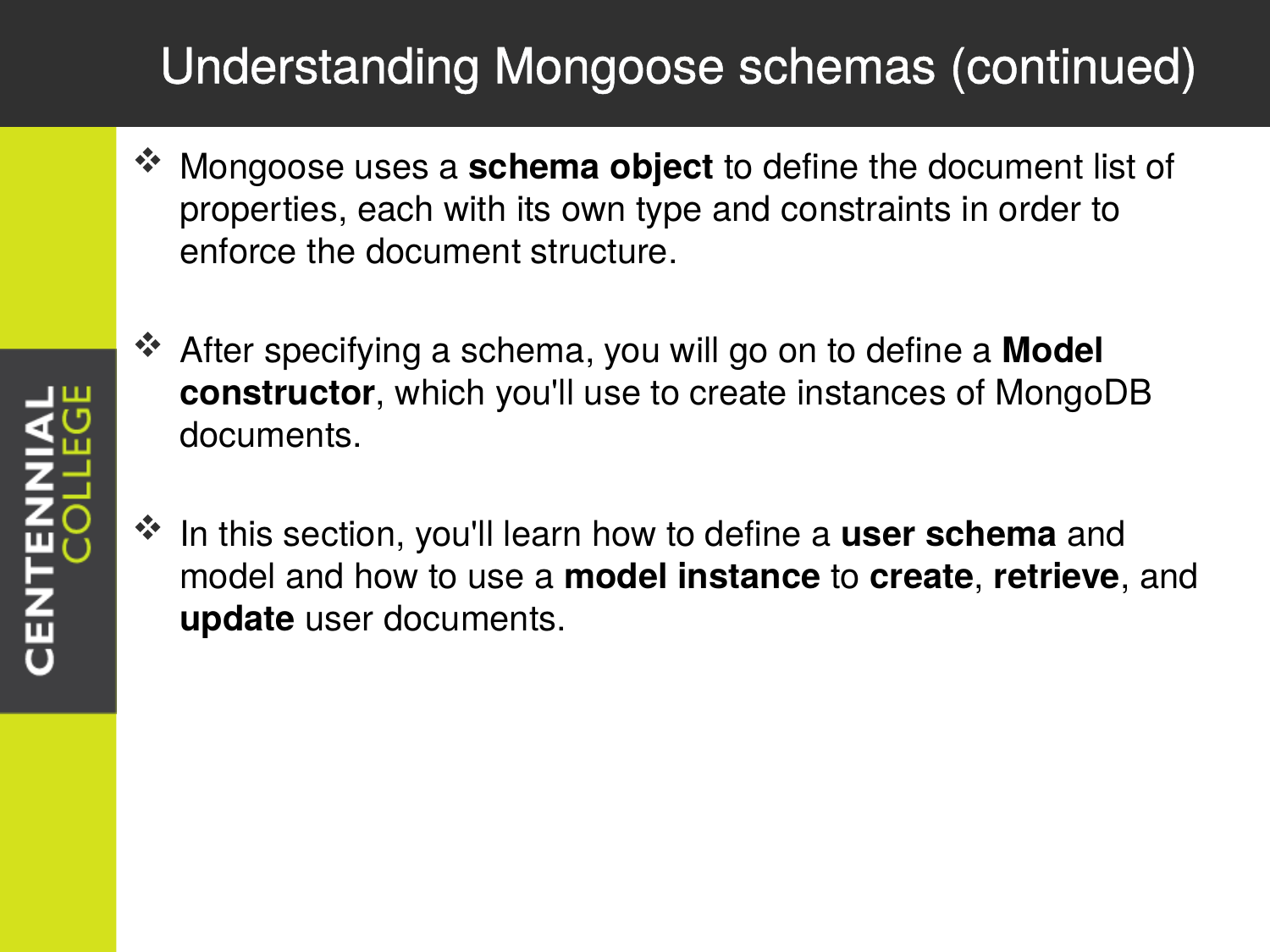

# Understanding Mongoose schemas (continued)
Mongoose uses a schema object to define the document list of properties, each with its own type and constraints in order to enforce the document structure.

After specifying a schema, you will go on to define a Model constructor, which you'll use to create instances of MongoDB documents.

In this section, you'll learn how to define a user schema and model and how to use a model instance to create, retrieve, and update user documents.